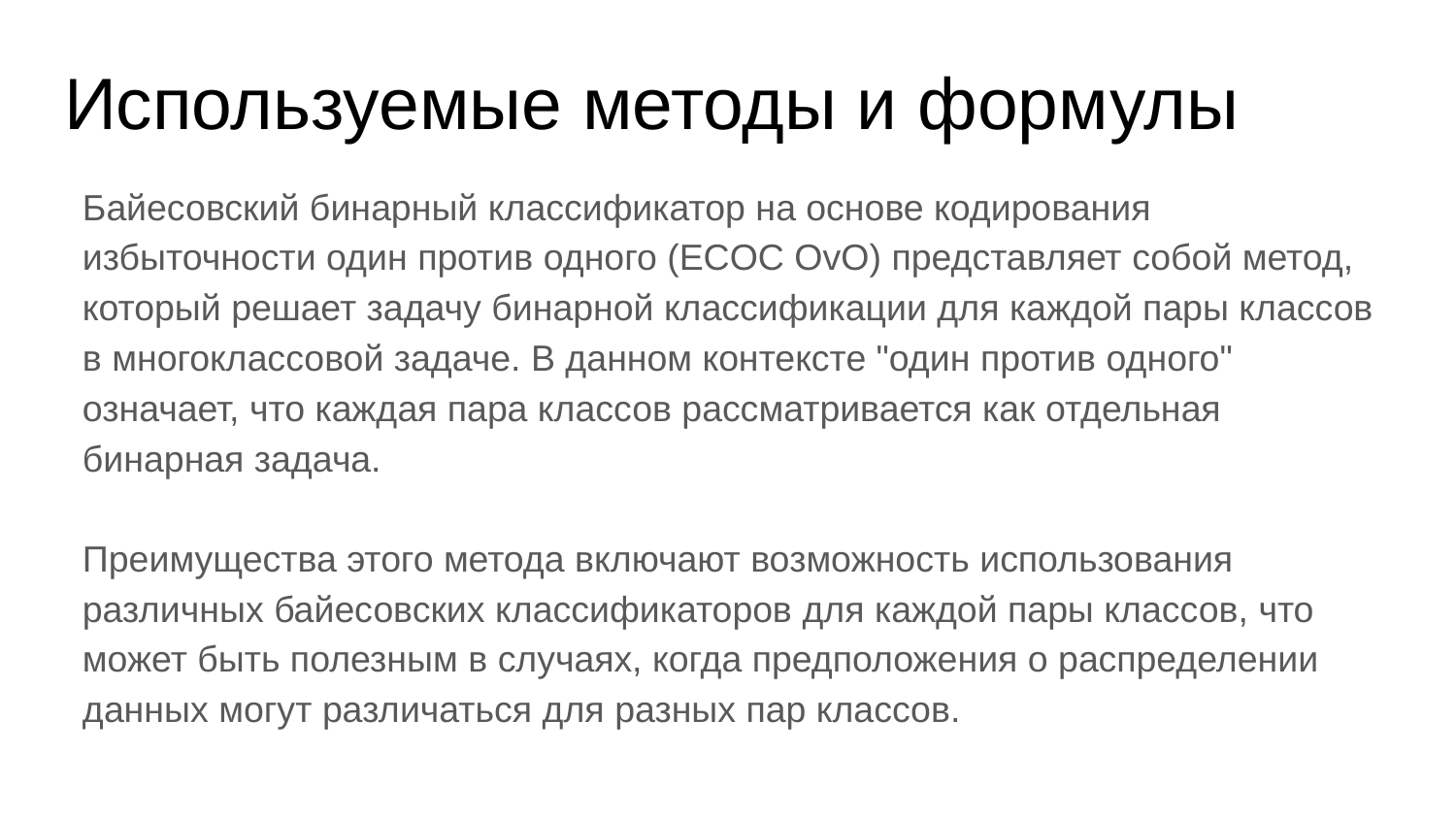

# Используемые методы и формулы
Байесовский бинарный классификатор на основе кодирования избыточности один против одного (ECOC OvO) представляет собой метод, который решает задачу бинарной классификации для каждой пары классов в многоклассовой задаче. В данном контексте "один против одного" означает, что каждая пара классов рассматривается как отдельная бинарная задача.

Преимущества этого метода включают возможность использования различных байесовских классификаторов для каждой пары классов, что может быть полезным в случаях, когда предположения о распределении данных могут различаться для разных пар классов.